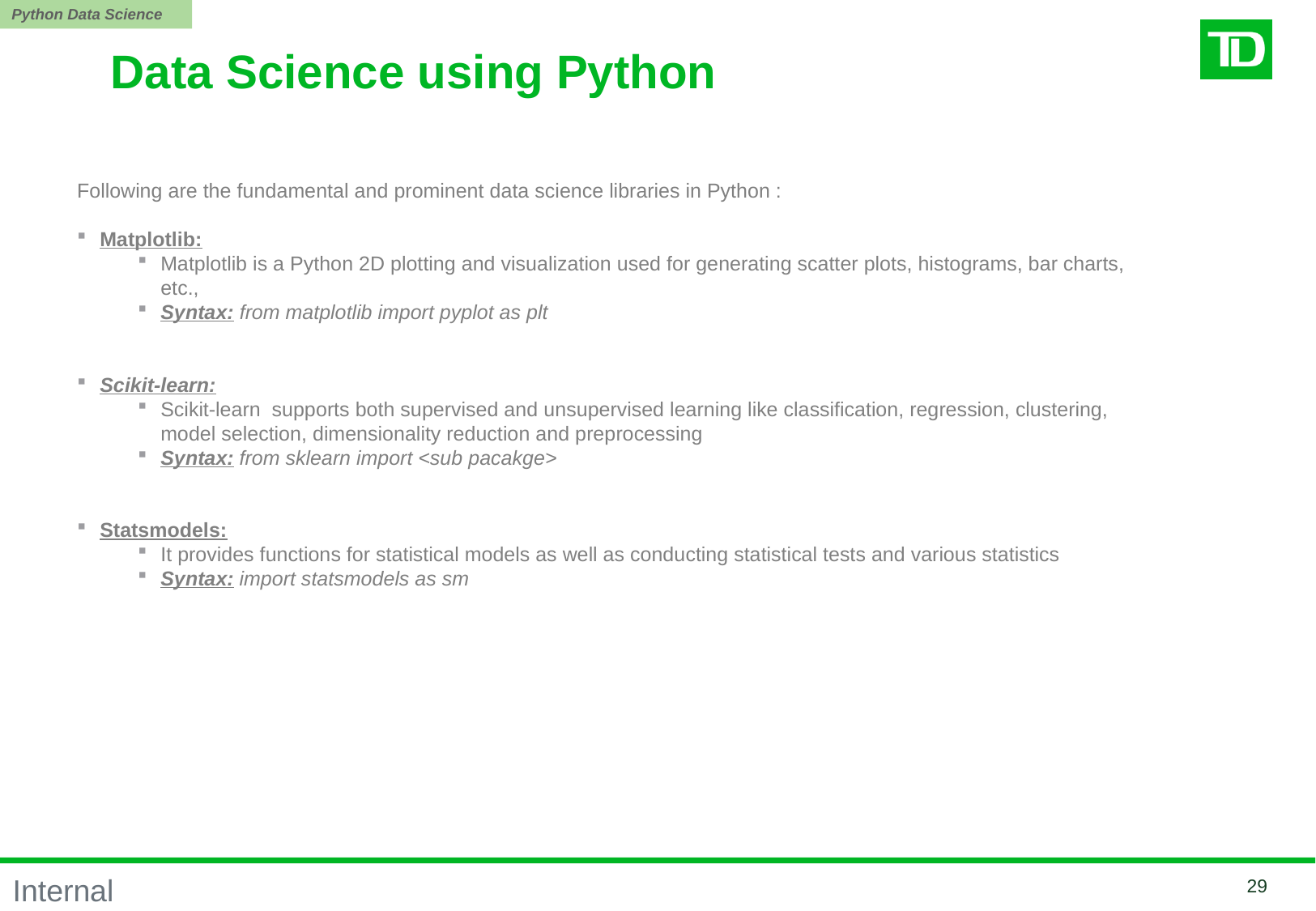

Python Data Science
# Data Science using Python
Following are the fundamental and prominent data science libraries in Python :

Matplotlib:
Matplotlib is a Python 2D plotting and visualization used for generating scatter plots, histograms, bar charts, etc.,
Syntax: from matplotlib import pyplot as plt

Scikit-learn:
Scikit-learn  supports both supervised and unsupervised learning like classification, regression, clustering, model selection, dimensionality reduction and preprocessing
Syntax: from sklearn import <sub pacakge>

Statsmodels:
It provides functions for statistical models as well as conducting statistical tests and various statistics
Syntax: import statsmodels as sm

29